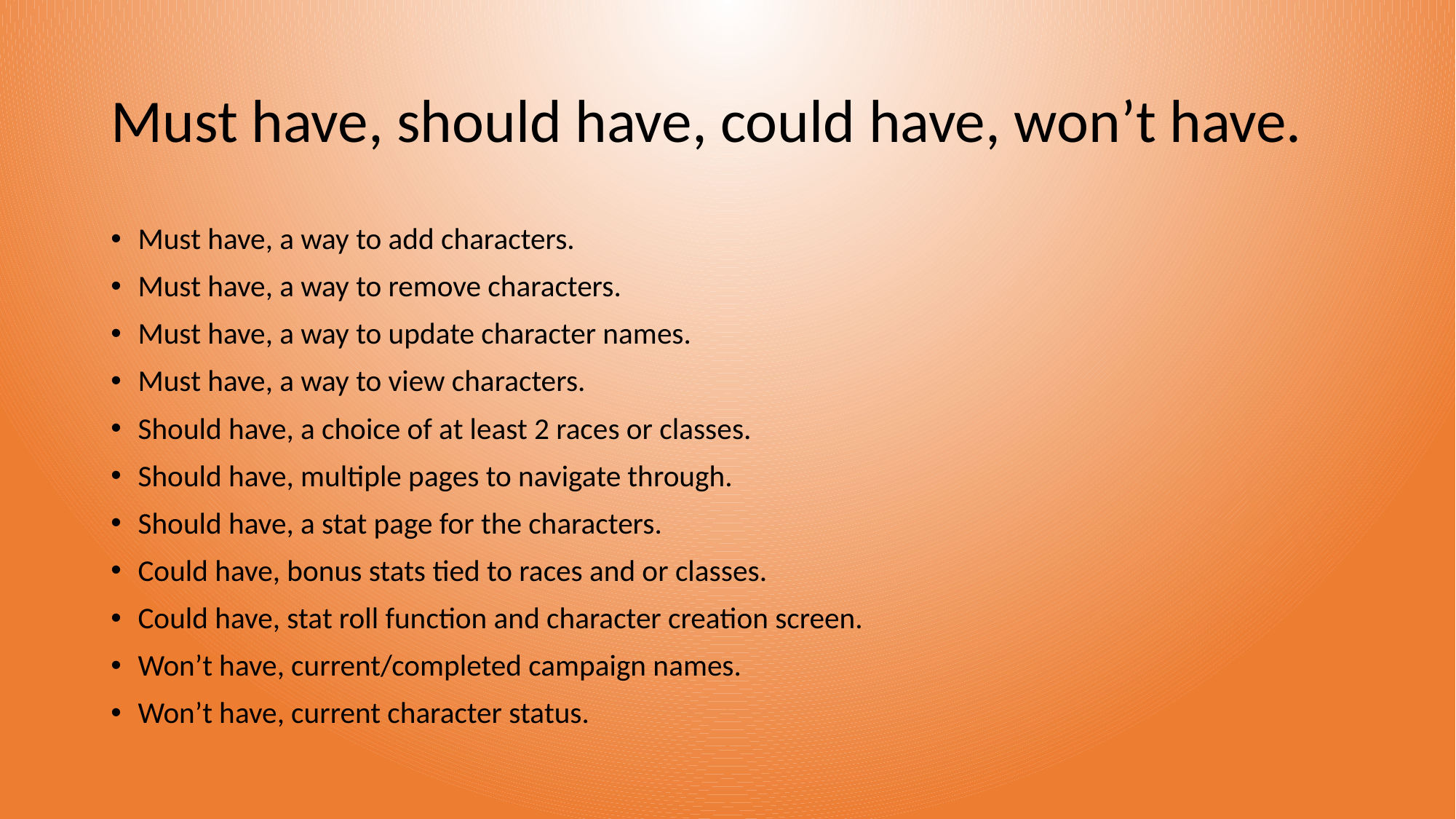

# Must have, should have, could have, won’t have.
Must have, a way to add characters.
Must have, a way to remove characters.
Must have, a way to update character names.
Must have, a way to view characters.
Should have, a choice of at least 2 races or classes.
Should have, multiple pages to navigate through.
Should have, a stat page for the characters.
Could have, bonus stats tied to races and or classes.
Could have, stat roll function and character creation screen.
Won’t have, current/completed campaign names.
Won’t have, current character status.